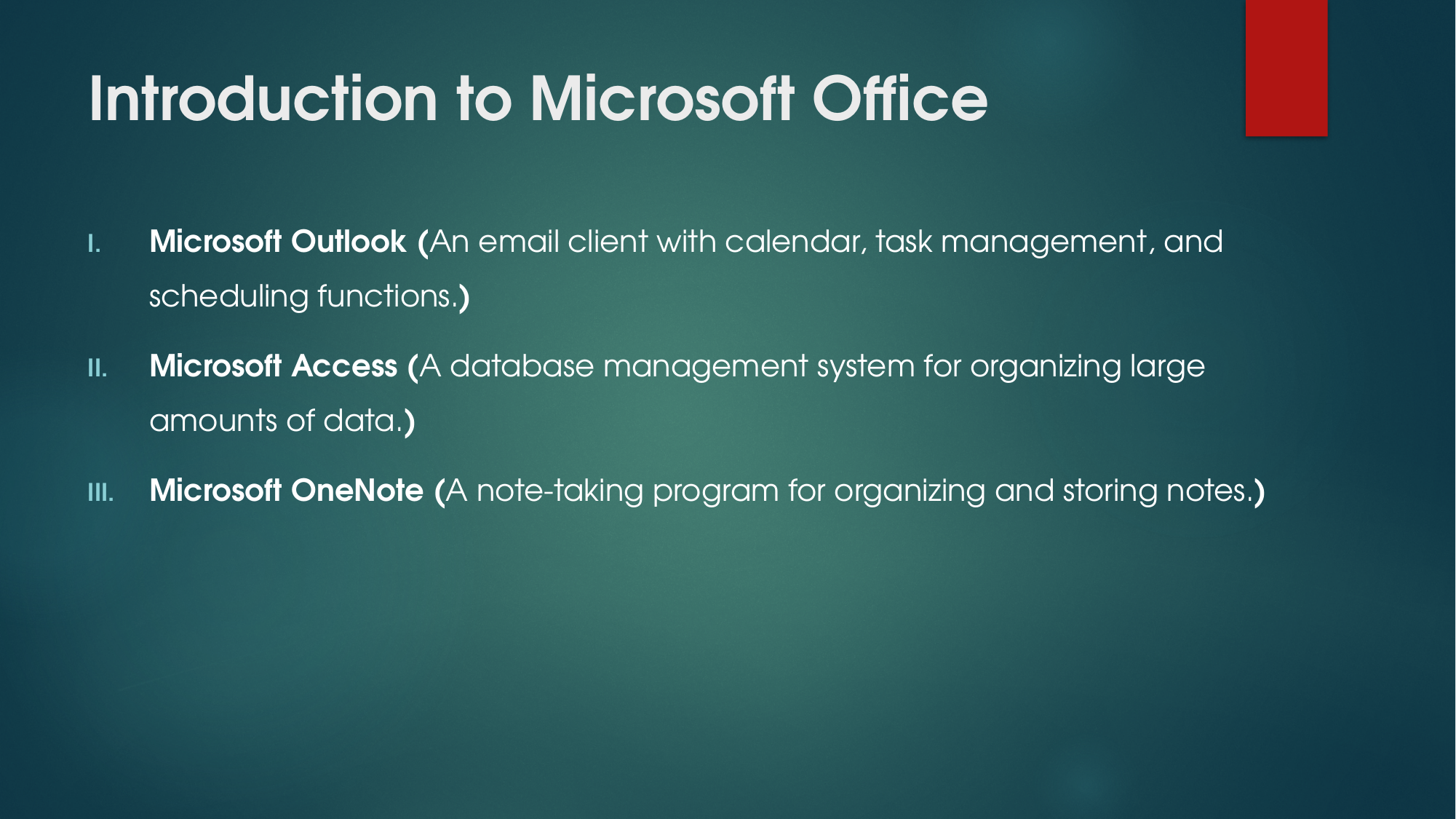

# Introduction to Microsoft Office
Microsoft Outlook (An email client with calendar, task management, and scheduling functions.)
Microsoft Access (A database management system for organizing large amounts of data.)
Microsoft OneNote (A note-taking program for organizing and storing notes.)